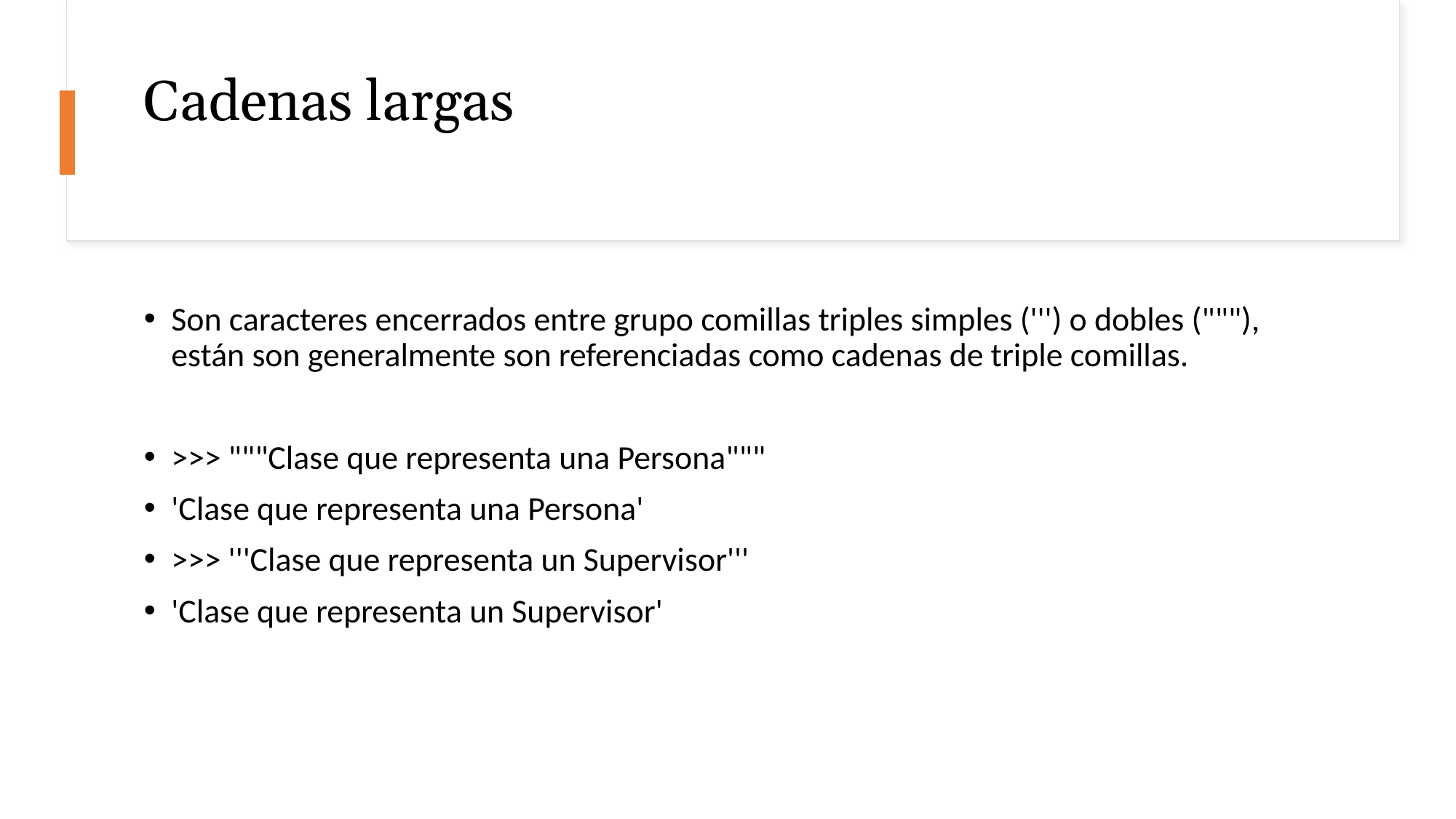

# Cadenas largas

Son caracteres encerrados entre grupo comillas triples simples (''') o dobles ("""), están son generalmente son referenciadas como cadenas de triple comillas.

>>> """Clase que representa una Persona"""
'Clase que representa una Persona'
>>> '''Clase que representa un Supervisor'''
'Clase que representa un Supervisor'